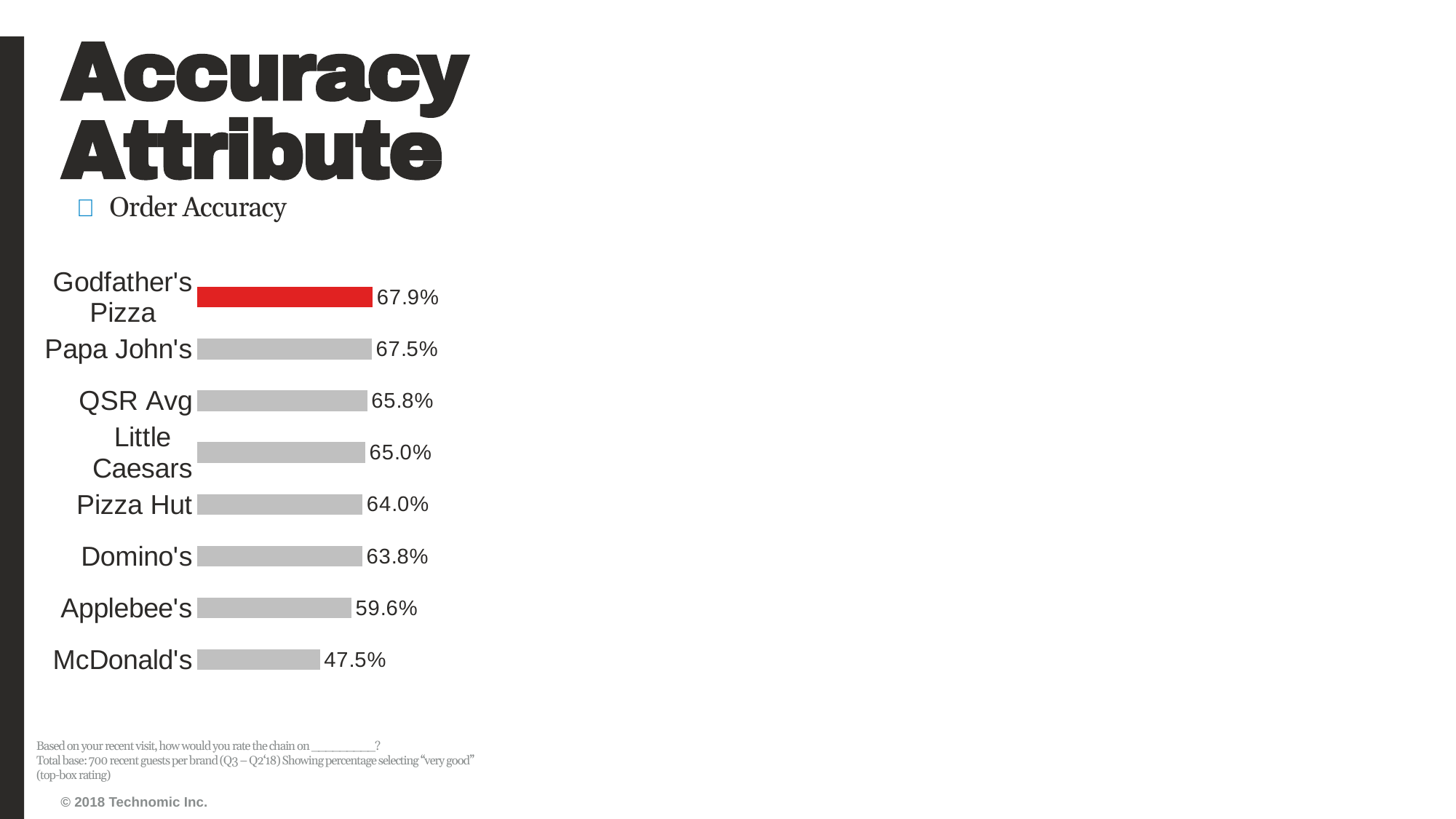

# Accuracy Attribute
Order Accuracy

### Chart

| Category | Series1 |
|---|---|
| McDonald's | 0.4752186588921283 |
| Applebee's | 0.5960061443932412 |
| Domino's | 0.638235294117647 |
| Pizza Hut | 0.6395864106351551 |
| Little Caesars | 0.6502890173410405 |
| QSR Avg | 0.6576275709323115 |
| Papa John's | 0.6753623188405797 |
| Godfather's Pizza | 0.6785185185185185 |
Based on your recent visit, how would you rate the chain on _________?                                           Total base: 700 recent guests per brand (Q3 – Q2‘18) Showing percentage selecting “very good” (top-box rating)